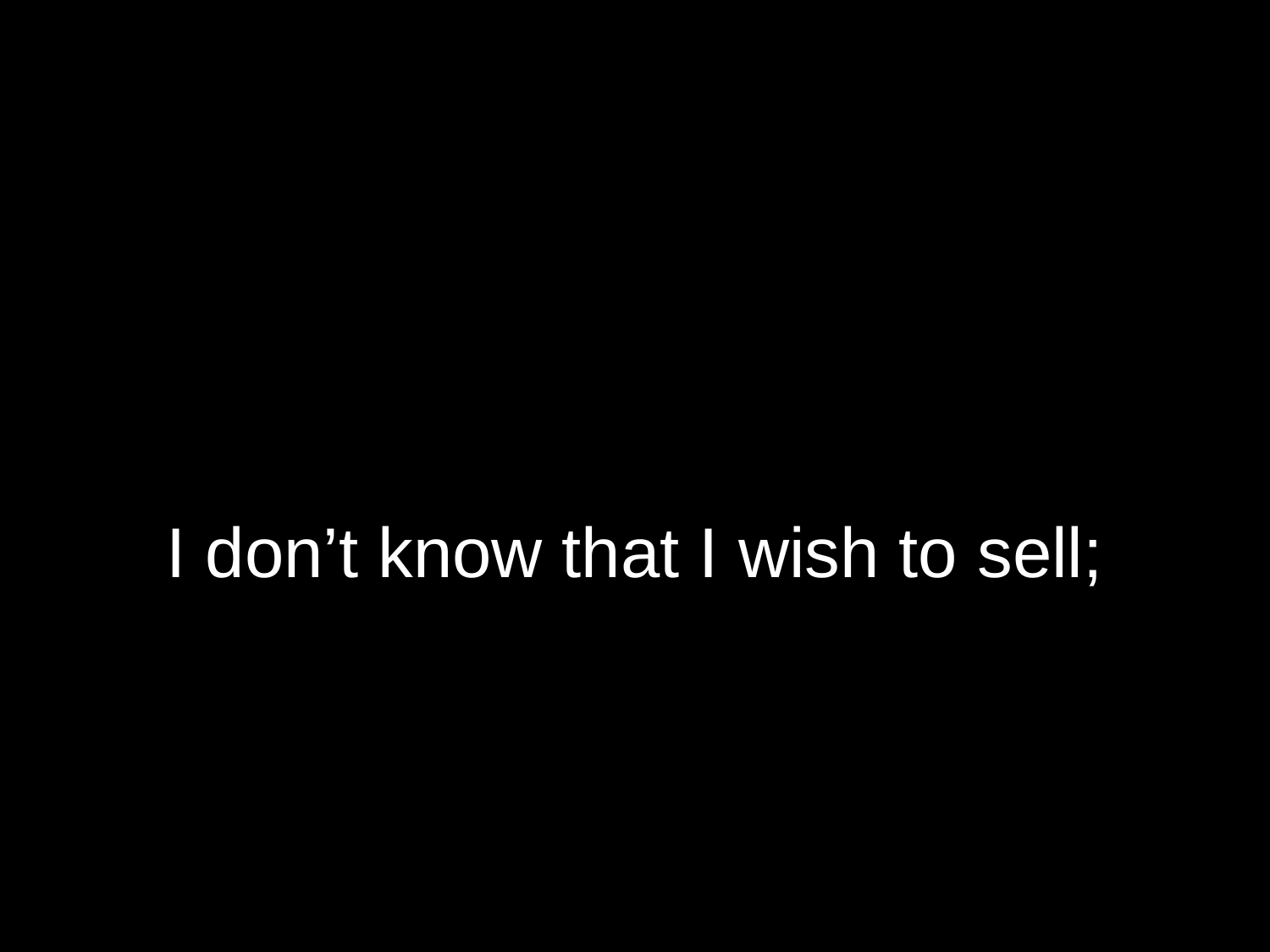

# I don’t know that I wish to sell;